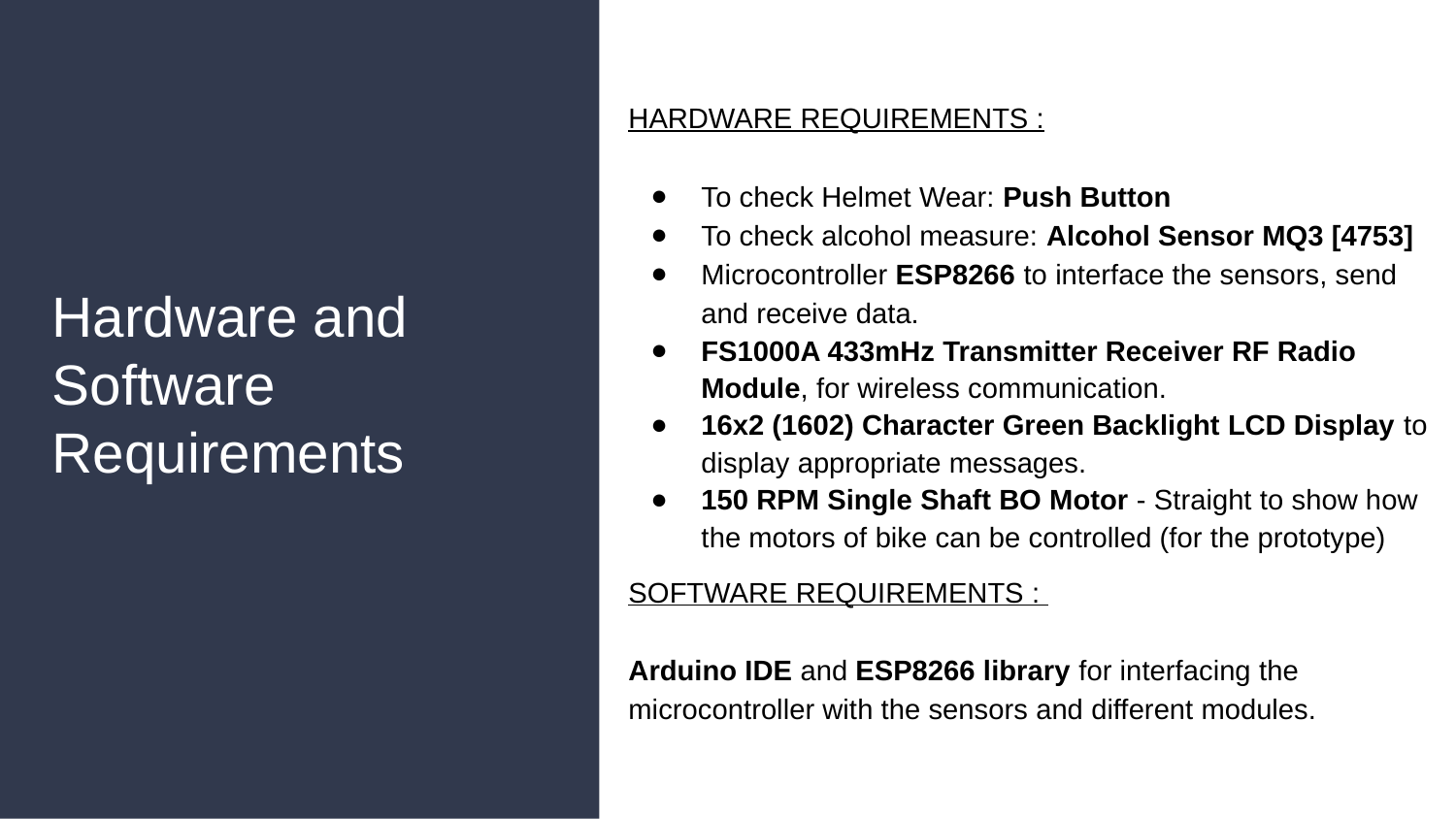

HARDWARE REQUIREMENTS :

To check Helmet Wear: Push Button
To check alcohol measure: Alcohol Sensor MQ3 [4753]
Microcontroller ESP8266 to interface the sensors, send and receive data.
FS1000A 433mHz Transmitter Receiver RF Radio Module, for wireless communication.
16x2 (1602) Character Green Backlight LCD Display to display appropriate messages.
150 RPM Single Shaft BO Motor - Straight to show how the motors of bike can be controlled (for the prototype)
SOFTWARE REQUIREMENTS :

Arduino IDE and ESP8266 library for interfacing the     microcontroller with the sensors and different modules.
# Hardware and Software Requirements